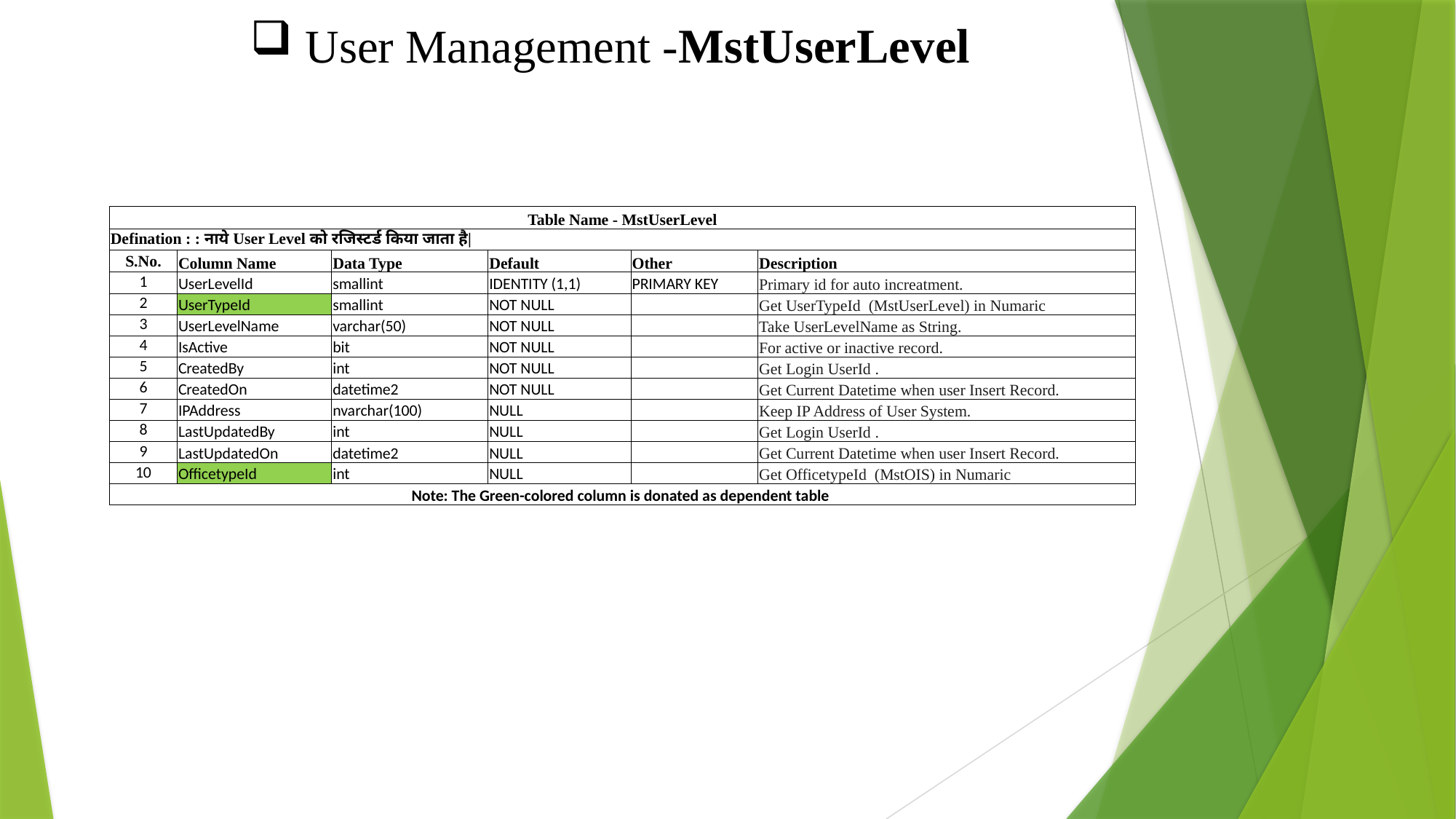

User Management -MstUserLevel
| Table Name - MstUserLevel |  |  |  |  |  |
| --- | --- | --- | --- | --- | --- |
| Defination : : नाये User Level को रजिस्टर्ड किया जाता है| |  |  |  |  |  |
| S.No. | Column Name | Data Type | Default | Other | Description |
| 1 | UserLevelId | smallint | IDENTITY (1,1) | PRIMARY KEY | Primary id for auto increatment. |
| 2 | UserTypeId | smallint | NOT NULL |  | Get UserTypeId (MstUserLevel) in Numaric |
| 3 | UserLevelName | varchar(50) | NOT NULL |  | Take UserLevelName as String. |
| 4 | IsActive | bit | NOT NULL |  | For active or inactive record. |
| 5 | CreatedBy | int | NOT NULL |  | Get Login UserId . |
| 6 | CreatedOn | datetime2 | NOT NULL |  | Get Current Datetime when user Insert Record. |
| 7 | IPAddress | nvarchar(100) | NULL |  | Keep IP Address of User System. |
| 8 | LastUpdatedBy | int | NULL |  | Get Login UserId . |
| 9 | LastUpdatedOn | datetime2 | NULL |  | Get Current Datetime when user Insert Record. |
| 10 | OfficetypeId | int | NULL |  | Get OfficetypeId (MstOIS) in Numaric |
| Note: The Green-colored column is donated as dependent table |  |  |  |  |  |